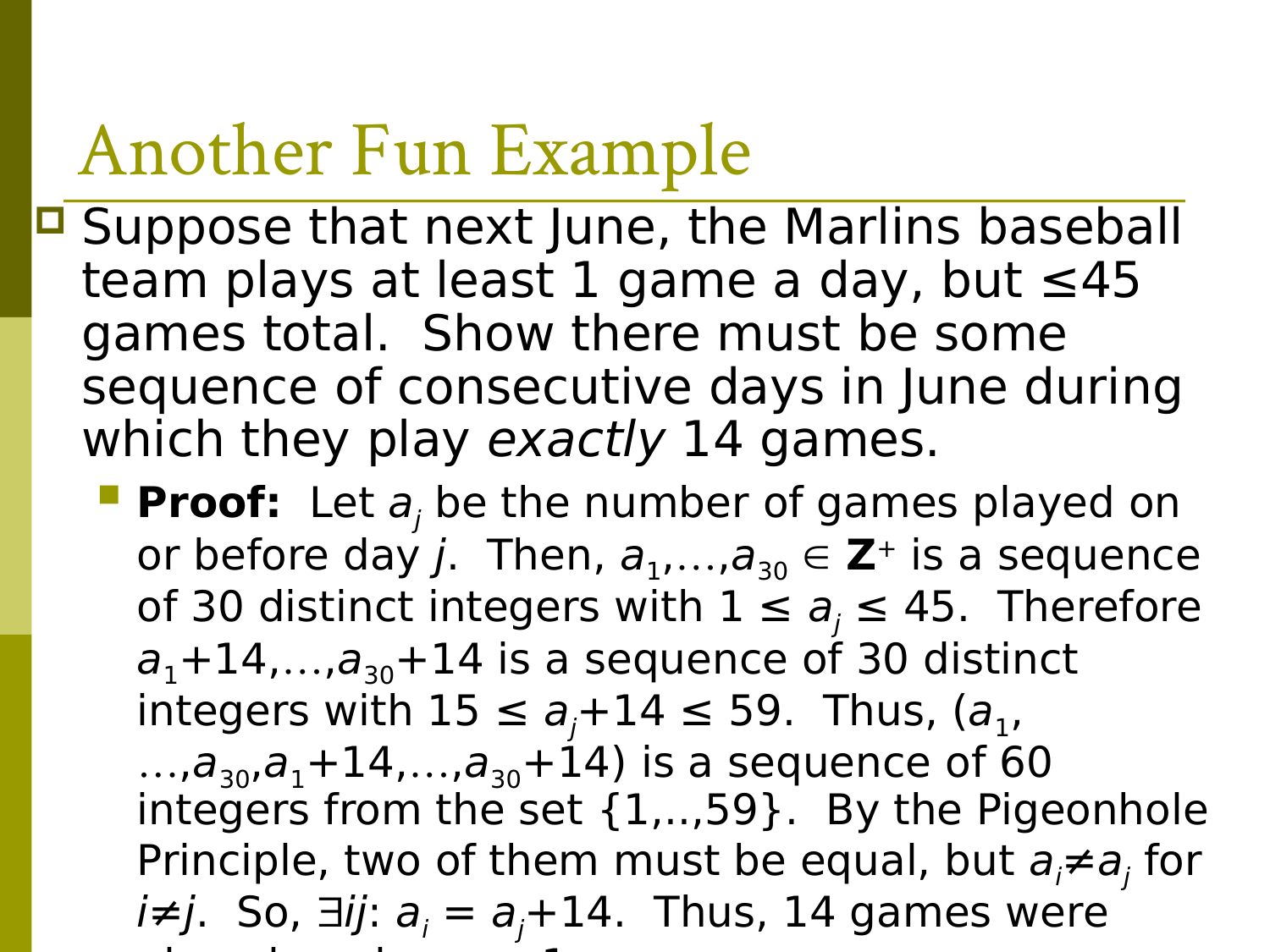

# Another Fun Example
Suppose that next June, the Marlins baseball team plays at least 1 game a day, but ≤45 games total.  Show there must be some sequence of consecutive days in June during which they play exactly 14 games.
Proof:  Let aj be the number of games played on or before day j.  Then, a1,…,a30 ∈ Z+ is a sequence of 30 distinct integers with 1 ≤ aj ≤ 45.  Therefore a1+14,…,a30+14 is a sequence of 30 distinct integers with 15 ≤ aj+14 ≤ 59.  Thus, (a1,…,a30,a1+14,…,a30+14) is a sequence of 60 integers from the set {1,..,59}.  By the Pigeonhole Principle, two of them must be equal, but ai≠aj for i≠j.  So, ∃ij: ai = aj+14.  Thus, 14 games were played on days aj+1, …, ai.